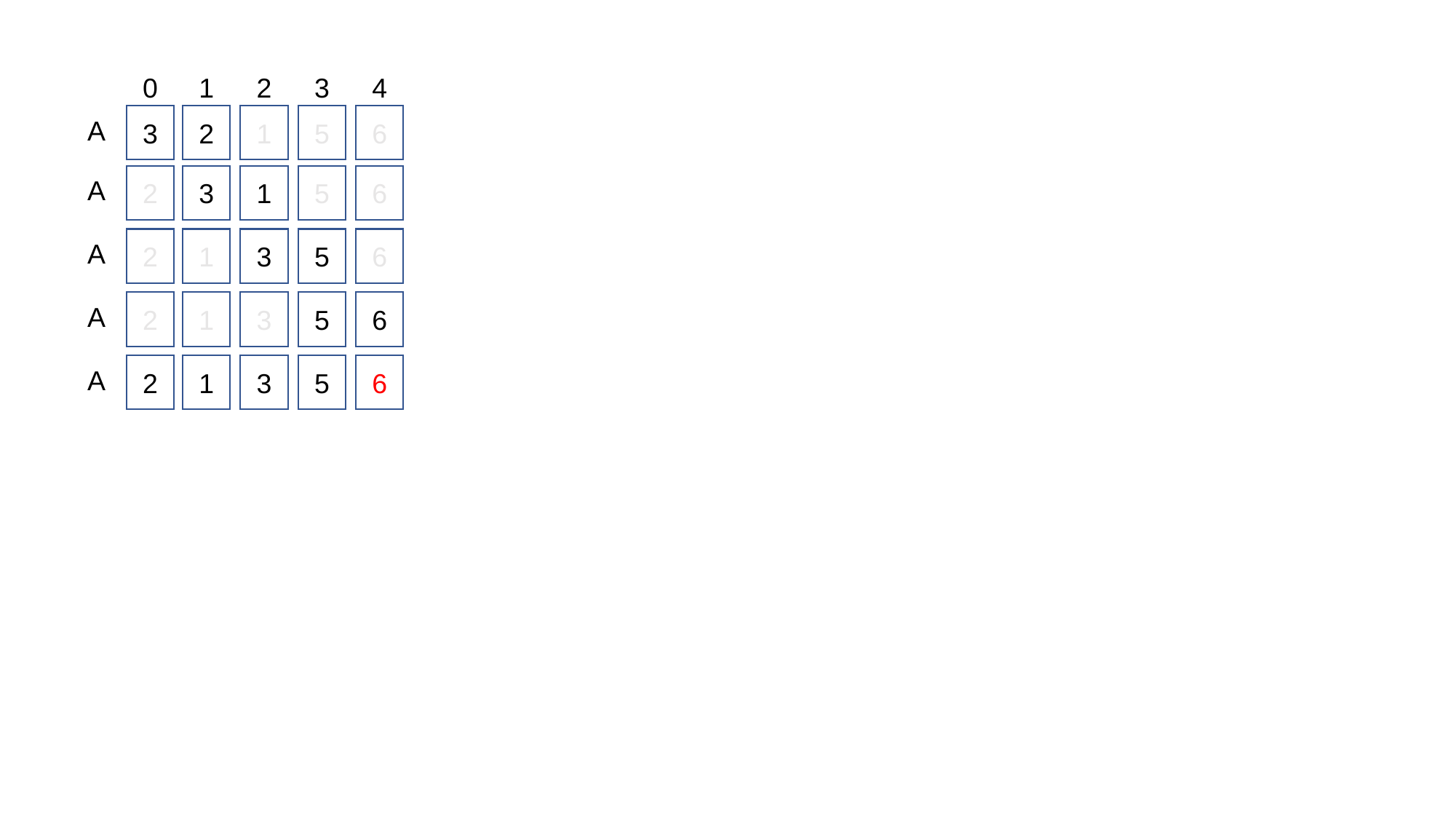

0
1
2
3
4
A
3
2
1
5
6
A
2
3
1
5
6
A
2
1
3
5
6
A
2
1
3
5
6
A
2
1
3
5
6